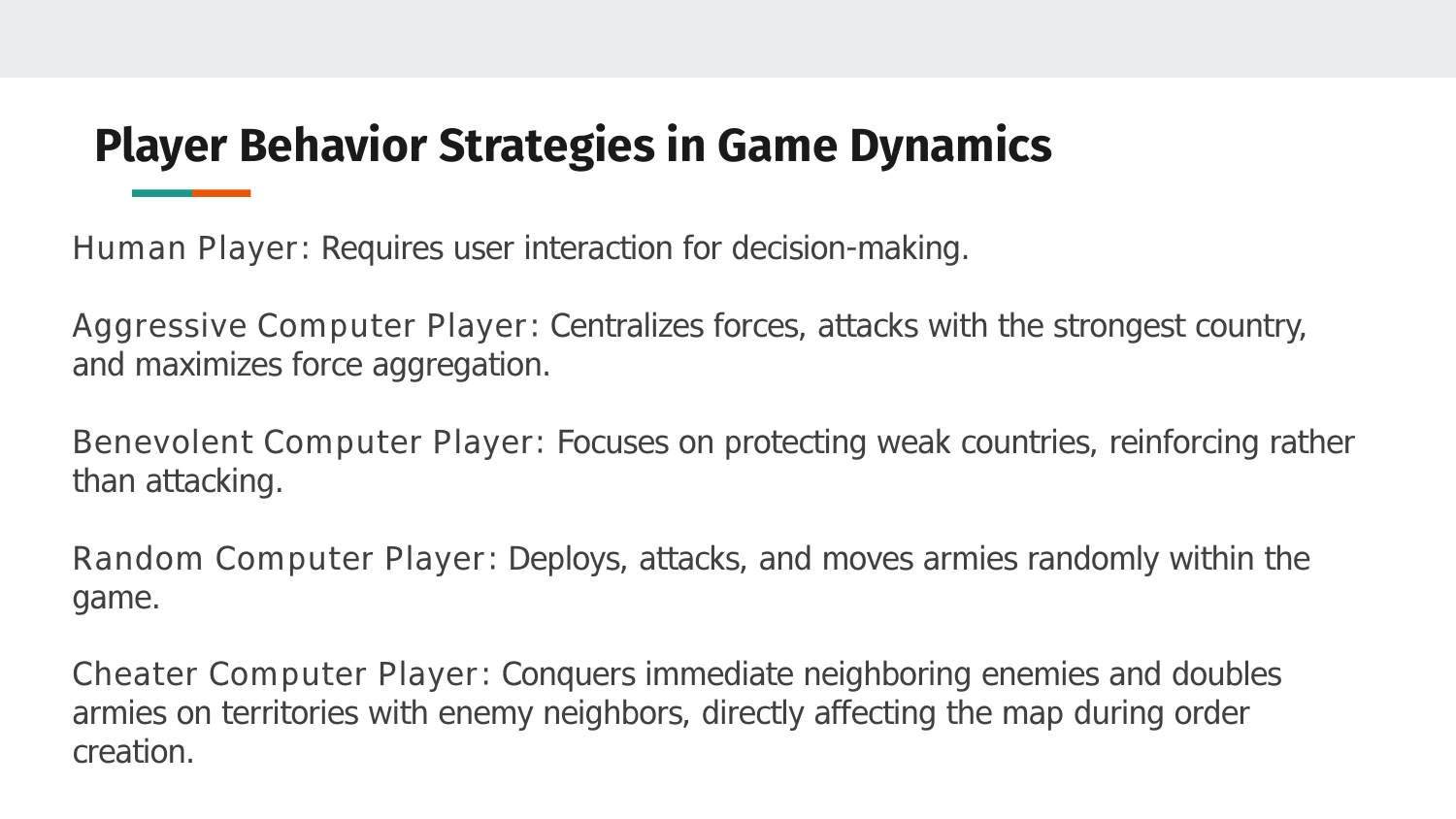

# Player Behavior Strategies in Game Dynamics
Human Player: Requires user interaction for decision-making.

Aggressive Computer Player: Centralizes forces, attacks with the strongest country, and maximizes force aggregation.

Benevolent Computer Player: Focuses on protecting weak countries, reinforcing rather than attacking.

Random Computer Player: Deploys, attacks, and moves armies randomly within the game.

Cheater Computer Player: Conquers immediate neighboring enemies and doubles armies on territories with enemy neighbors, directly affecting the map during order creation.